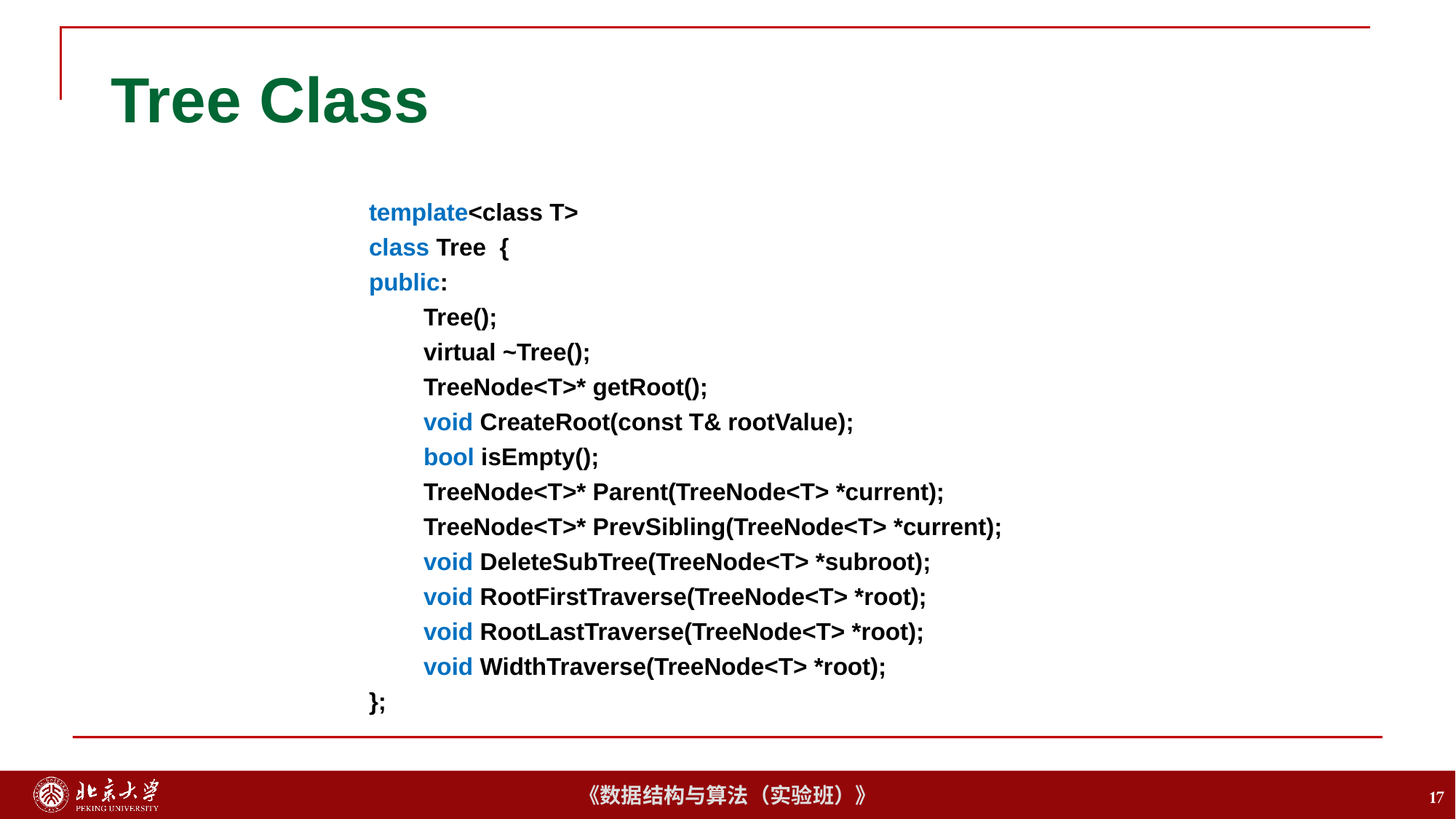

# Tree Class
template<class T>
class Tree  {
public:
	Tree();
 	virtual ~Tree();
	TreeNode<T>* getRoot();
	void CreateRoot(const T& rootValue);
	bool isEmpty();
	TreeNode<T>* Parent(TreeNode<T> *current);
	TreeNode<T>* PrevSibling(TreeNode<T> *current);
	void DeleteSubTree(TreeNode<T> *subroot);
	void RootFirstTraverse(TreeNode<T> *root);
	void RootLastTraverse(TreeNode<T> *root);
	void WidthTraverse(TreeNode<T> *root);
};

17